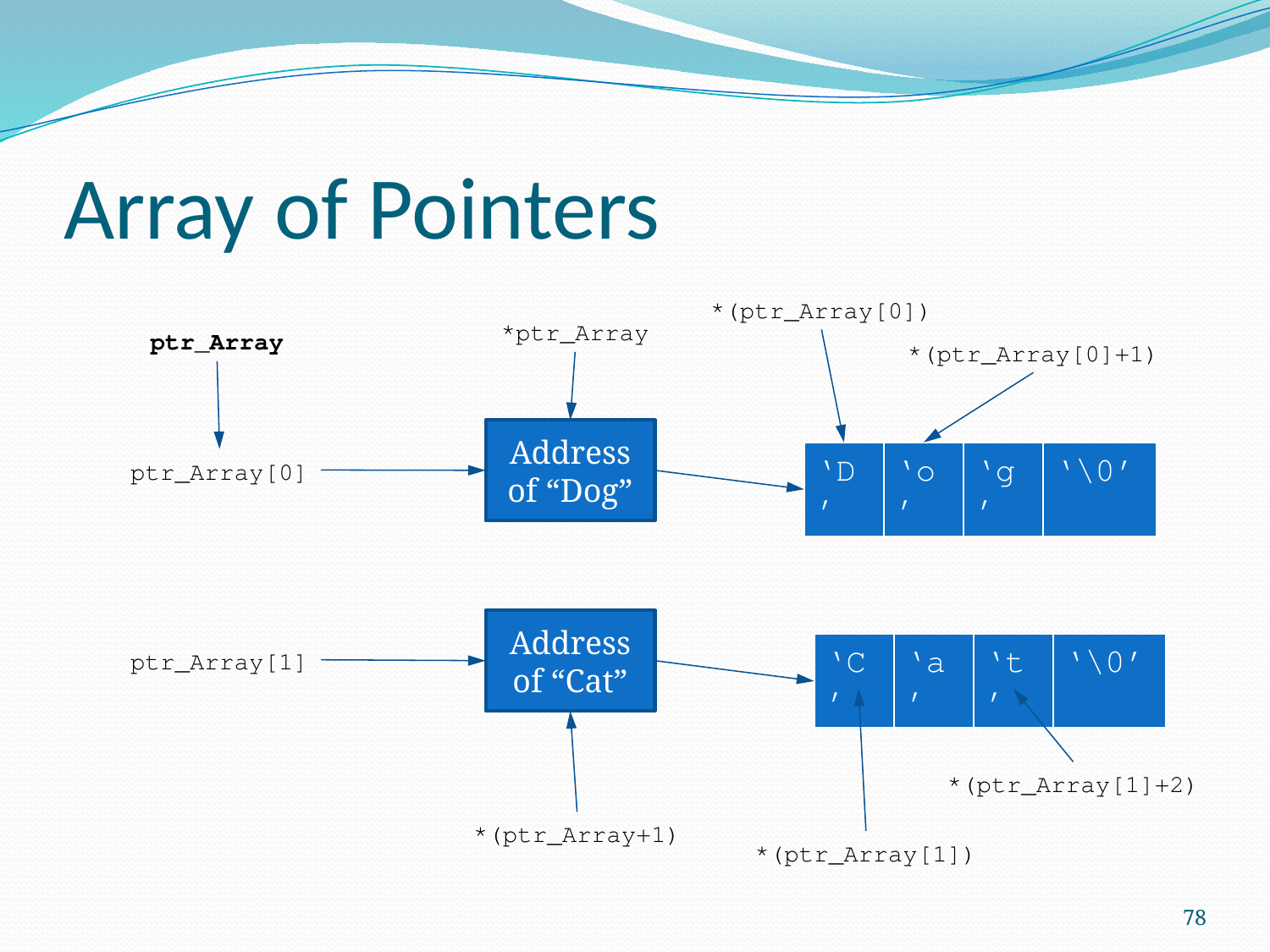

# Array of Pointers
*(ptr_Array[0])
*ptr_Array
ptr_Array
*(ptr_Array[0]+1)
Address of “Dog”
| ‘D’ | ‘o’ | ‘g’ | ‘\0’ |
| --- | --- | --- | --- |
ptr_Array[0]
Address of “Cat”
| ‘C’ | ‘a’ | ‘t’ | ‘\0’ |
| --- | --- | --- | --- |
ptr_Array[1]
*(ptr_Array[1]+2)
*(ptr_Array+1)
*(ptr_Array[1])
78